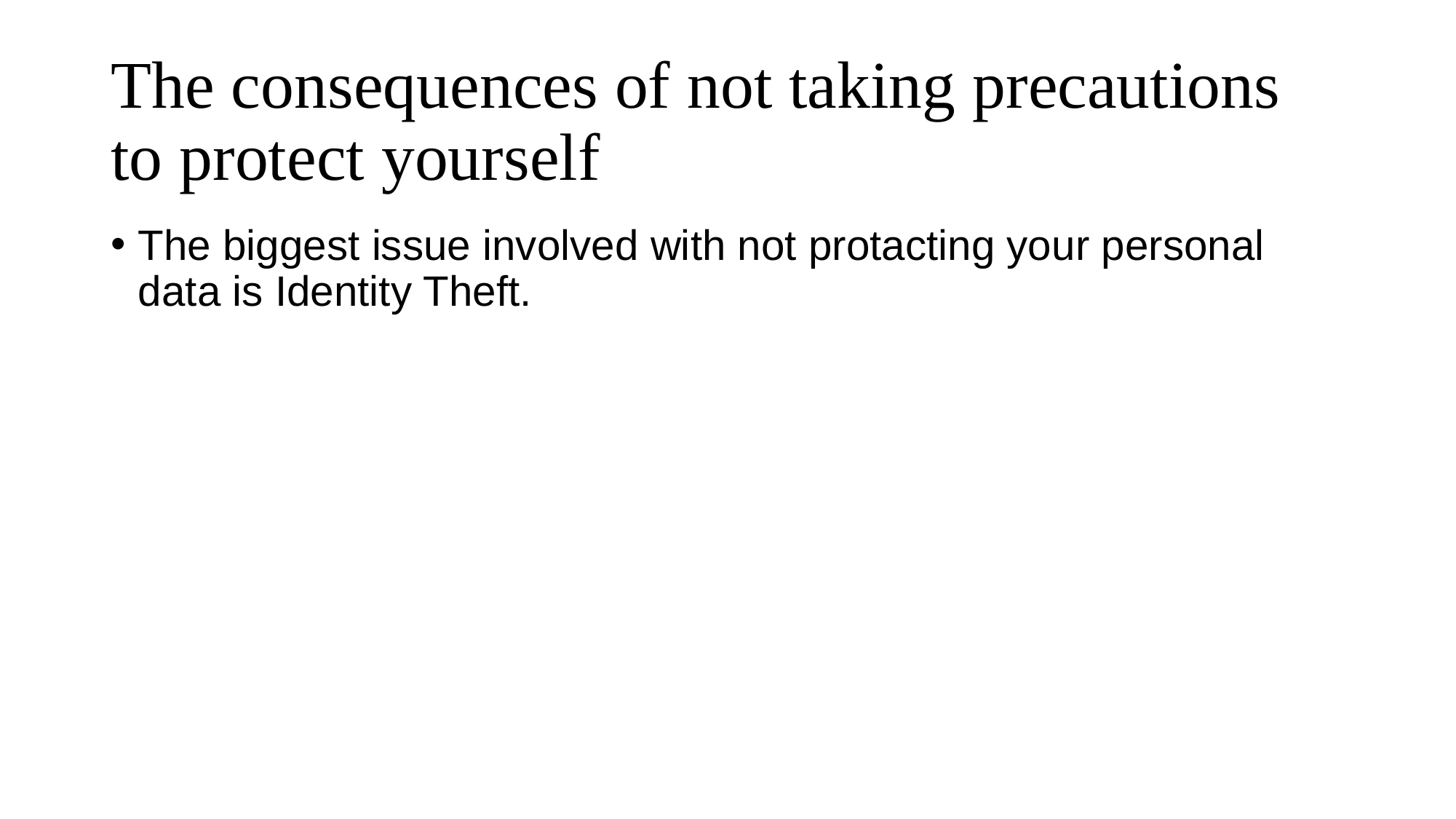

# The consequences of not taking precautions to protect yourself
The biggest issue involved with not protacting your personal data is Identity Theft.